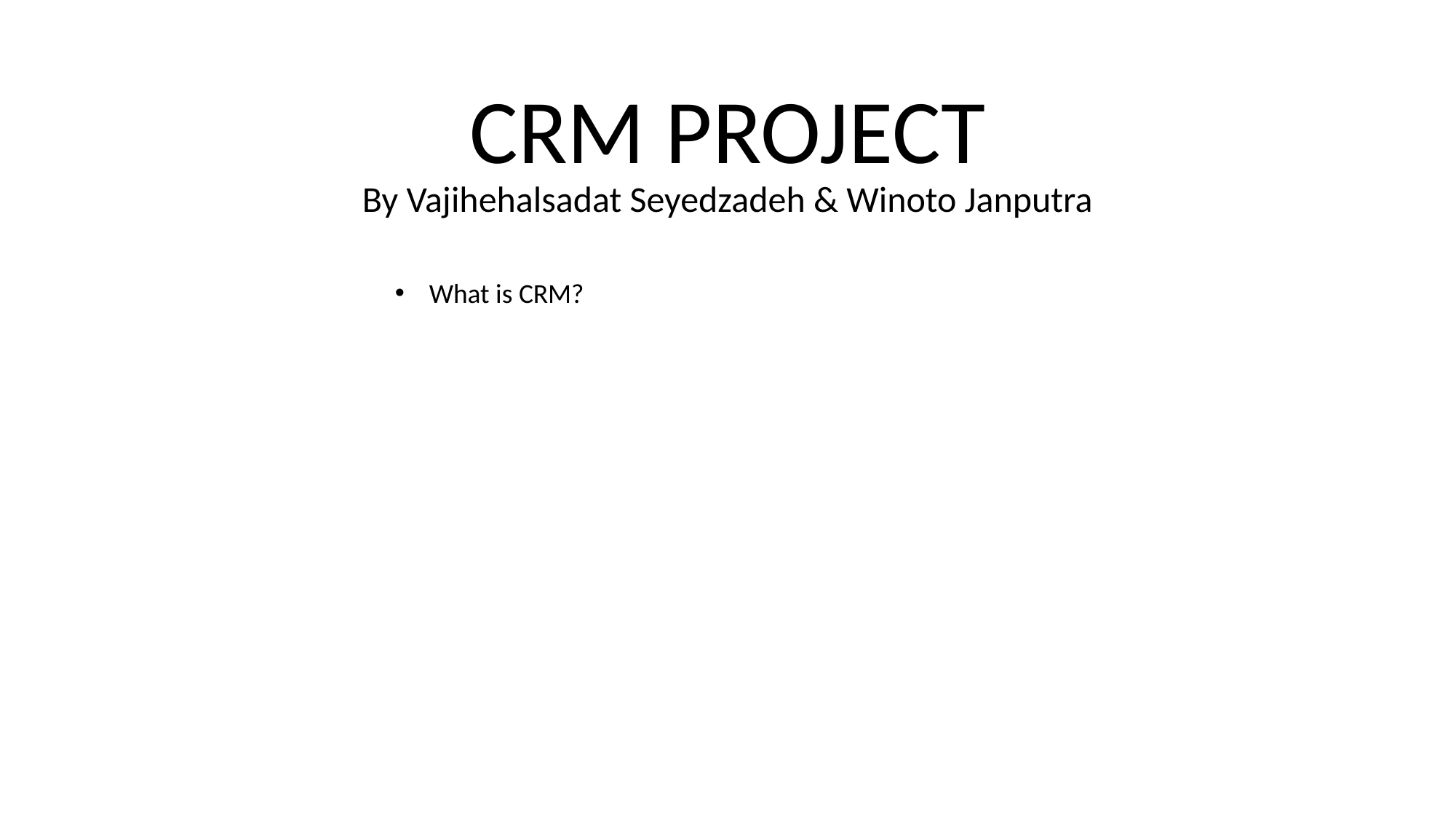

# CRM PROJECT
By Vajihehalsadat Seyedzadeh & Winoto Janputra
What is CRM?